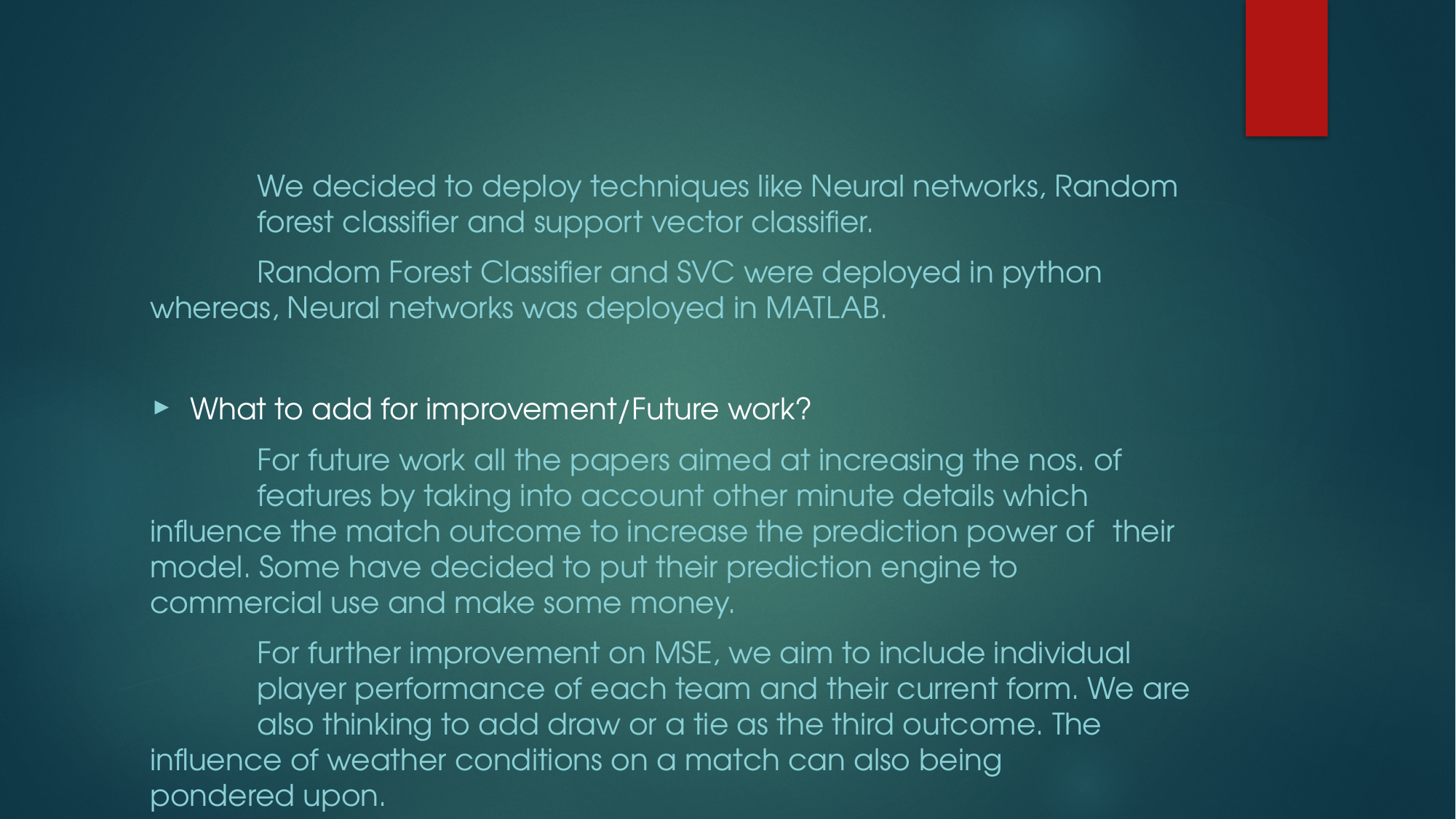

We decided to deploy techniques like Neural networks, Random 	forest classifier and support vector classifier.
	Random Forest Classifier and SVC were deployed in python 	whereas, Neural networks was deployed in MATLAB.

What to add for improvement/Future work?
	For future work all the papers aimed at increasing the nos. of 	features by taking into account other minute details which 	influence the match outcome to increase the prediction power of 	their model. Some have decided to put their prediction engine to 	commercial use and make some money.
	For further improvement on MSE, we aim to include individual 	player performance of each team and their current form. We are 	also thinking to add draw or a tie as the third outcome. The 	influence of weather conditions on a match can also being 	pondered upon.